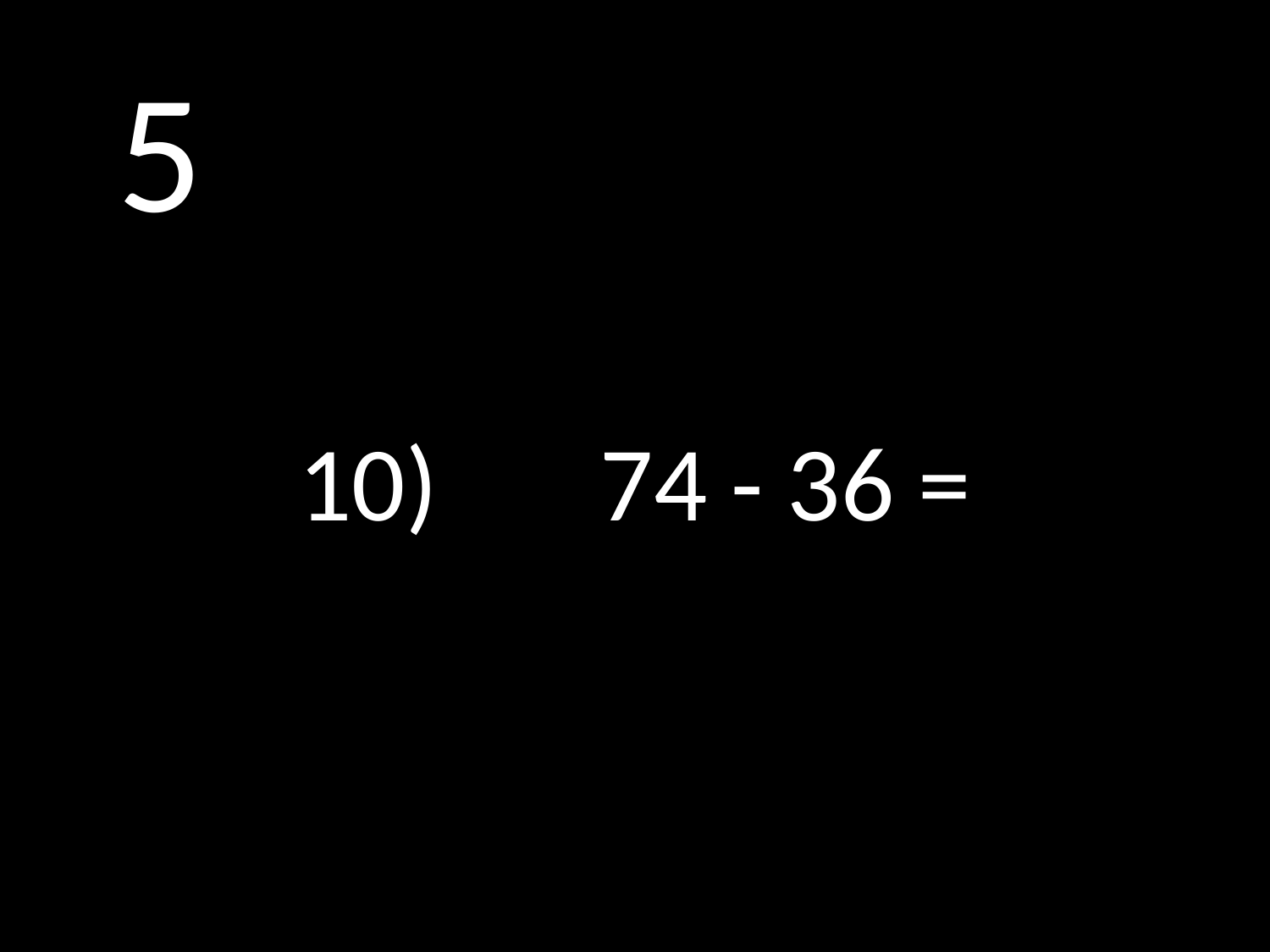

# 5
10)		74 - 36 =